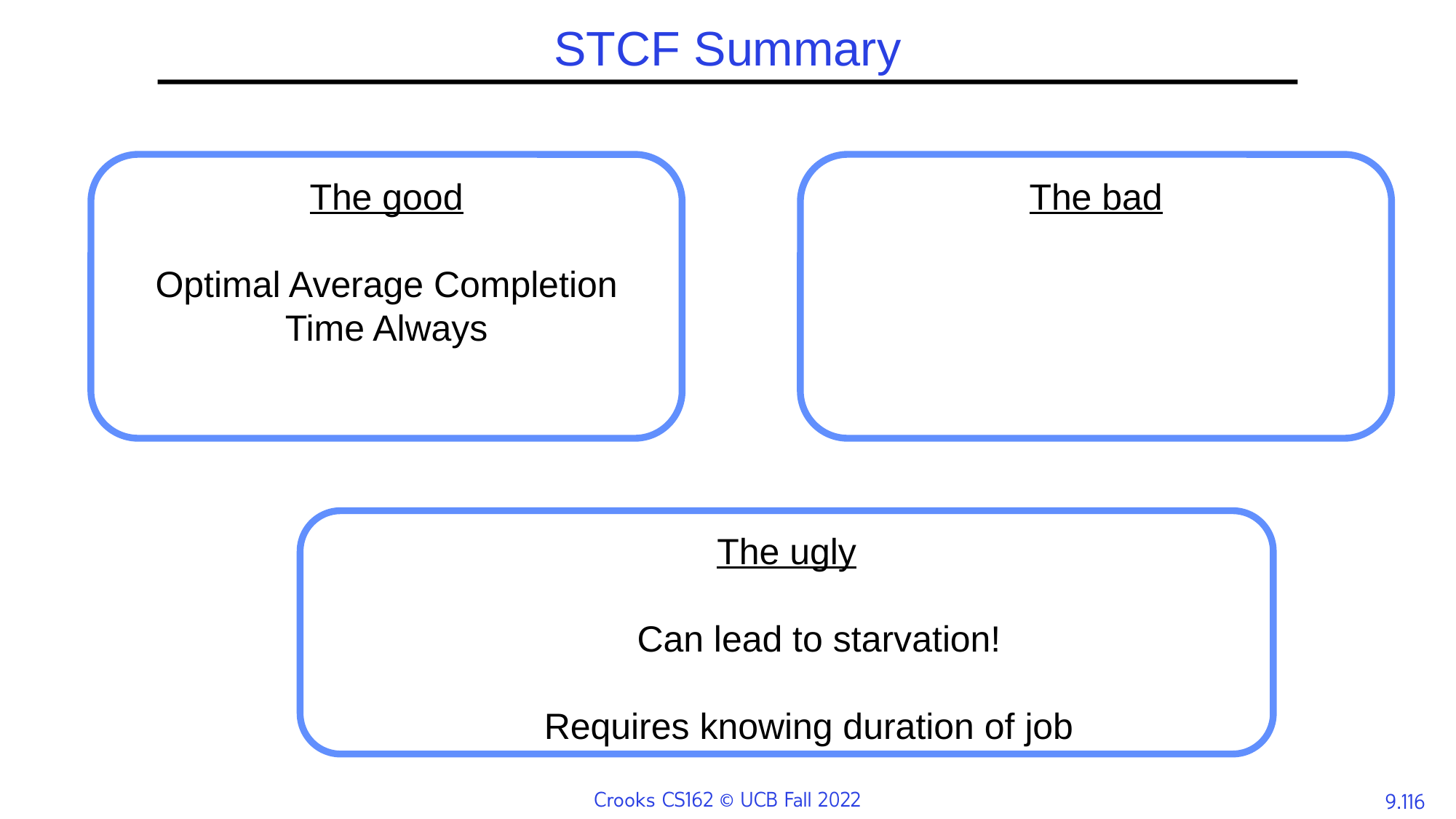

# STCF Summary
The good

Optimal Average Completion Time Always

The bad

The ugly

 Can lead to starvation!

Requires knowing duration of job